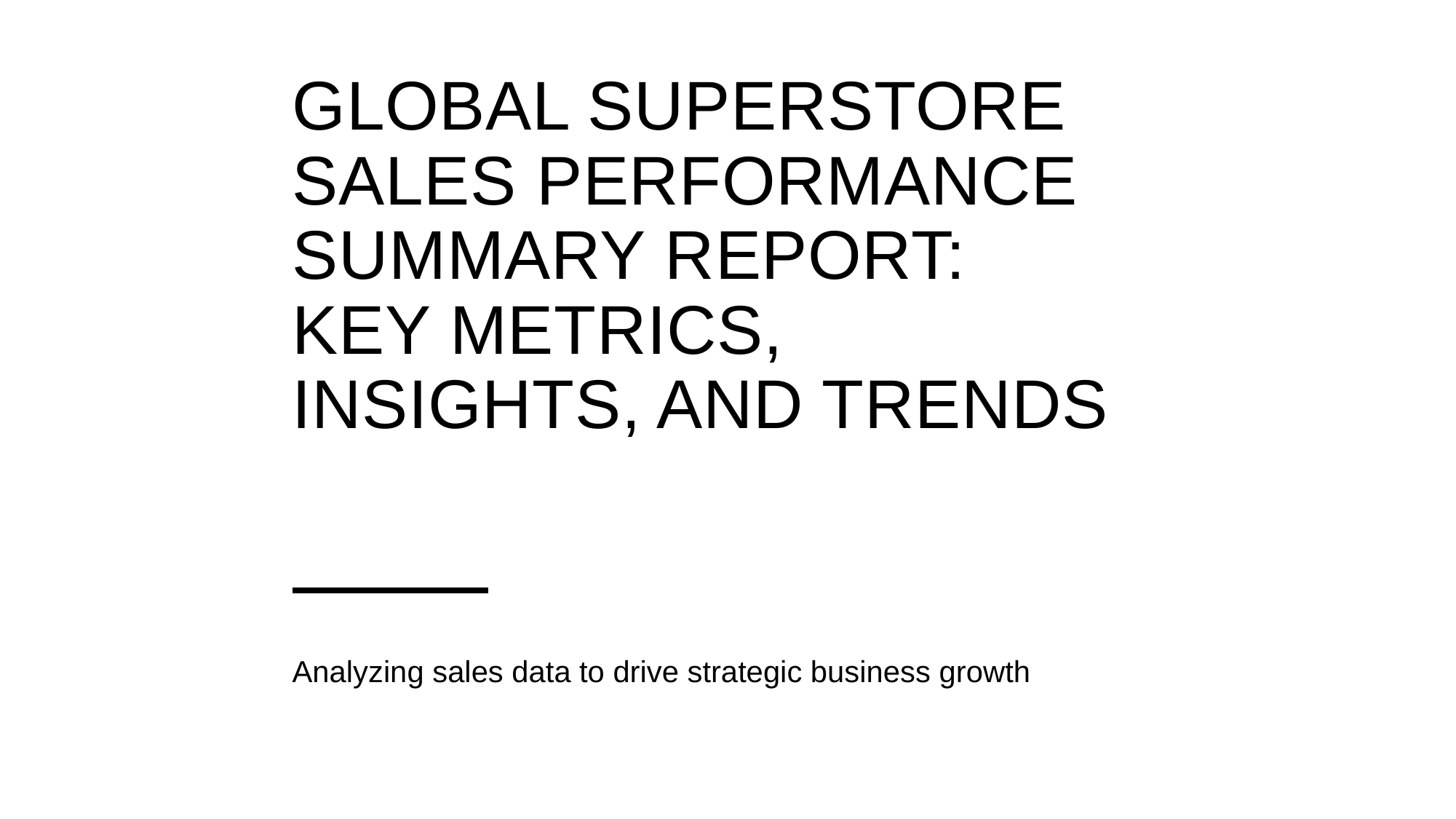

# Global superstore Sales Performance Summary Report: Key Metrics, Insights, and Trends
Analyzing sales data to drive strategic business growth